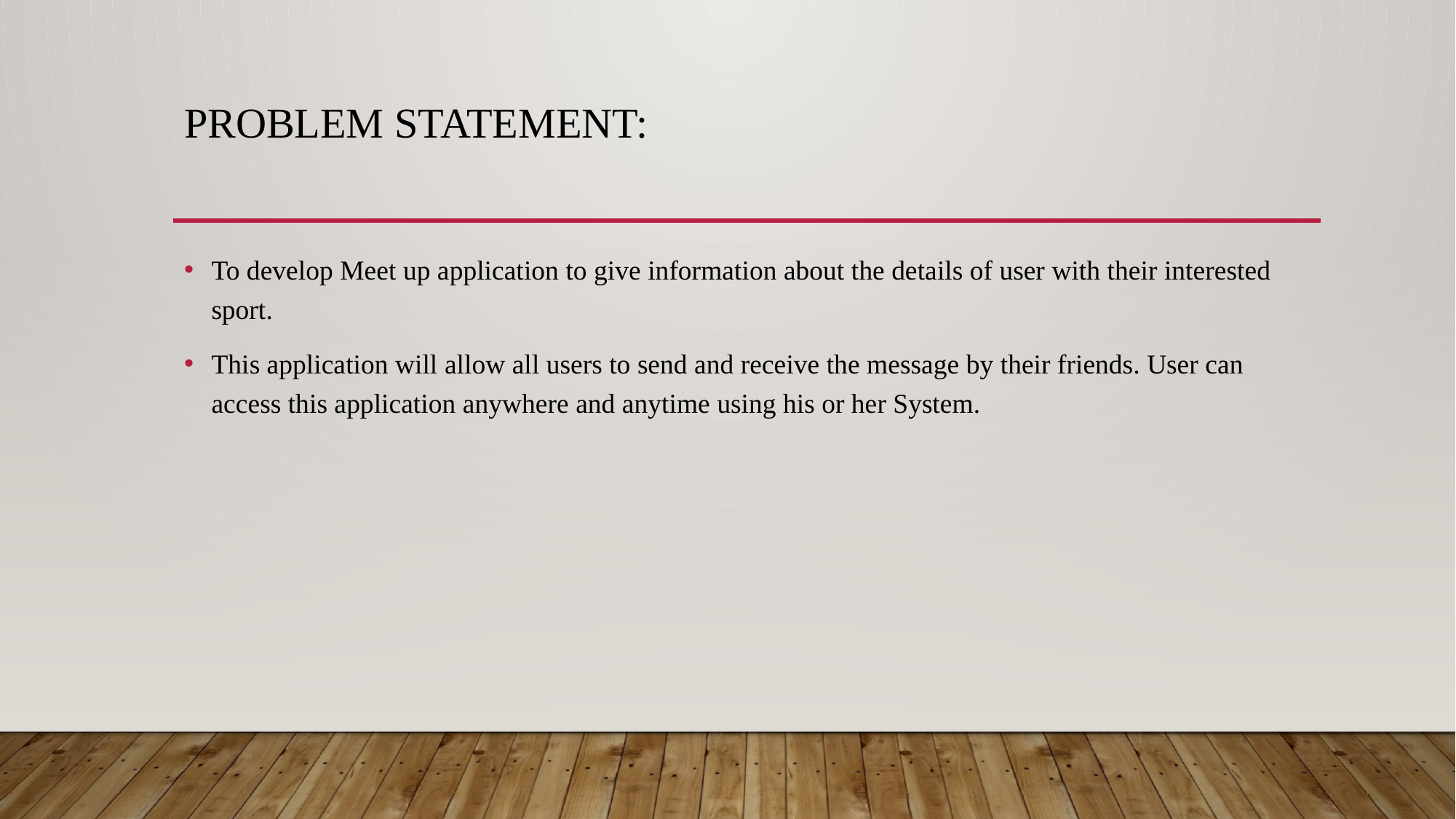

# Problem Statement:
To develop Meet up application to give information about the details of user with their interested sport.
This application will allow all users to send and receive the message by their friends. User can access this application anywhere and anytime using his or her System.